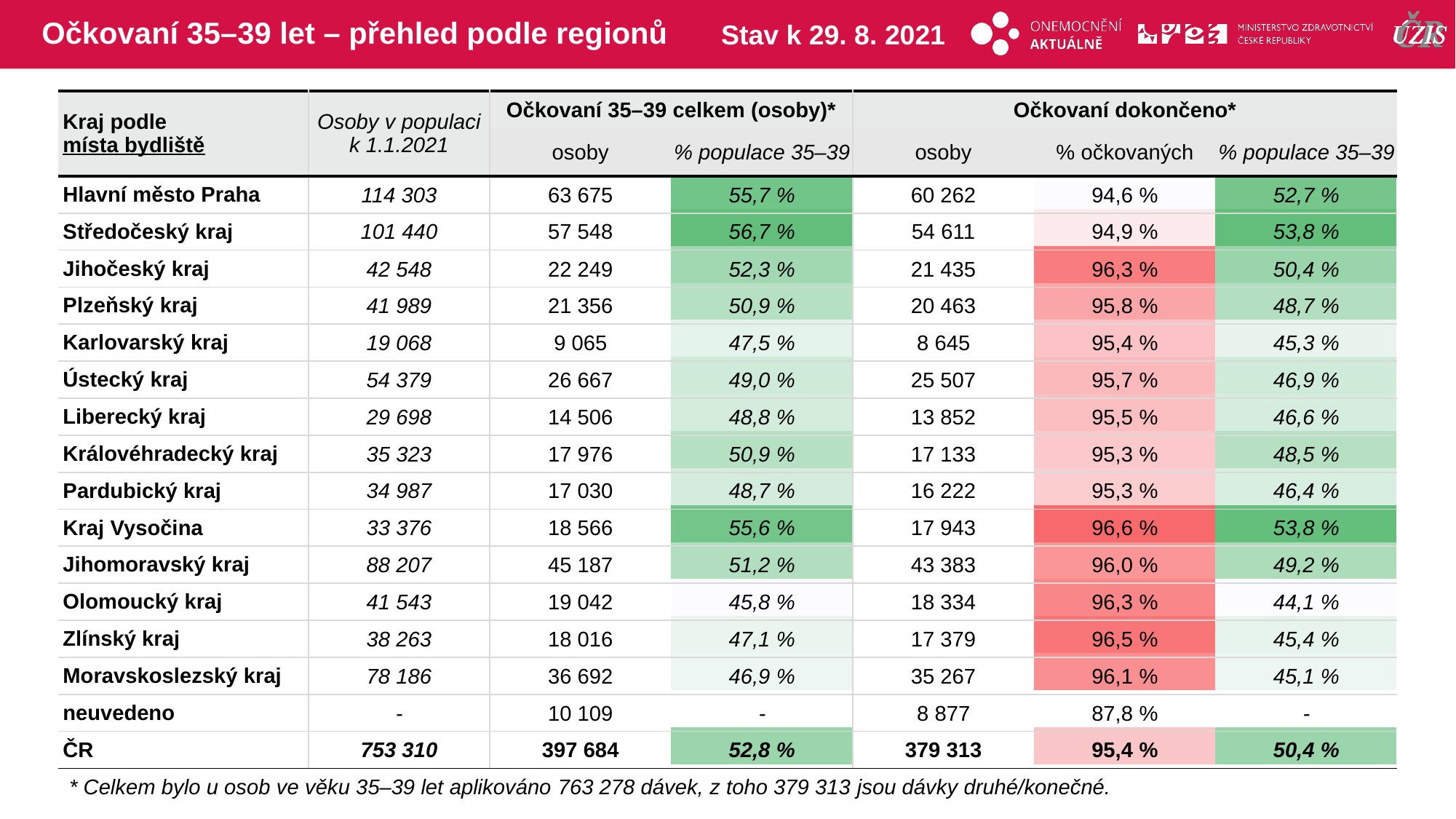

# Očkovaní 35–39 let – přehled podle regionů
Stav k 29. 8. 2021
| Kraj podle místa bydliště | Osoby v populaci k 1.1.2021 | Očkovaní 35–39 celkem (osoby)\* |  | Očkovaní dokončeno\* |  |  |
| --- | --- | --- | --- | --- | --- | --- |
|  |  | osoby | % populace 35–39 | osoby | % očkovaných | % populace 35–39 |
| Hlavní město Praha | 114 303 | 63 675 | 55,7 % | 60 262 | 94,6 % | 52,7 % |
| Středočeský kraj | 101 440 | 57 548 | 56,7 % | 54 611 | 94,9 % | 53,8 % |
| Jihočeský kraj | 42 548 | 22 249 | 52,3 % | 21 435 | 96,3 % | 50,4 % |
| Plzeňský kraj | 41 989 | 21 356 | 50,9 % | 20 463 | 95,8 % | 48,7 % |
| Karlovarský kraj | 19 068 | 9 065 | 47,5 % | 8 645 | 95,4 % | 45,3 % |
| Ústecký kraj | 54 379 | 26 667 | 49,0 % | 25 507 | 95,7 % | 46,9 % |
| Liberecký kraj | 29 698 | 14 506 | 48,8 % | 13 852 | 95,5 % | 46,6 % |
| Královéhradecký kraj | 35 323 | 17 976 | 50,9 % | 17 133 | 95,3 % | 48,5 % |
| Pardubický kraj | 34 987 | 17 030 | 48,7 % | 16 222 | 95,3 % | 46,4 % |
| Kraj Vysočina | 33 376 | 18 566 | 55,6 % | 17 943 | 96,6 % | 53,8 % |
| Jihomoravský kraj | 88 207 | 45 187 | 51,2 % | 43 383 | 96,0 % | 49,2 % |
| Olomoucký kraj | 41 543 | 19 042 | 45,8 % | 18 334 | 96,3 % | 44,1 % |
| Zlínský kraj | 38 263 | 18 016 | 47,1 % | 17 379 | 96,5 % | 45,4 % |
| Moravskoslezský kraj | 78 186 | 36 692 | 46,9 % | 35 267 | 96,1 % | 45,1 % |
| neuvedeno | - | 10 109 | - | 8 877 | 87,8 % | - |
| ČR | 753 310 | 397 684 | 52,8 % | 379 313 | 95,4 % | 50,4 % |
|  |  |  |  |  |  |
| --- | --- | --- | --- | --- | --- |
|  |  |  |  |  |  |
|  |  |  |  |  |  |
|  |  |  |  |  |  |
|  |  |  |  |  |  |
|  |  |  |  |  |  |
|  |  |  |  |  |  |
|  |  |  |  |  |  |
|  |  |  |  |  |  |
|  |  |  |  |  |  |
|  |  |  |  |  |  |
|  |  |  |  |  |  |
|  |  |  |  |  |  |
|  |  |  |  |  |  |
|  |  |  |  |  |  |
|  |  |  |  |  |  |
* Celkem bylo u osob ve věku 35–39 let aplikováno 763 278 dávek, z toho 379 313 jsou dávky druhé/konečné.